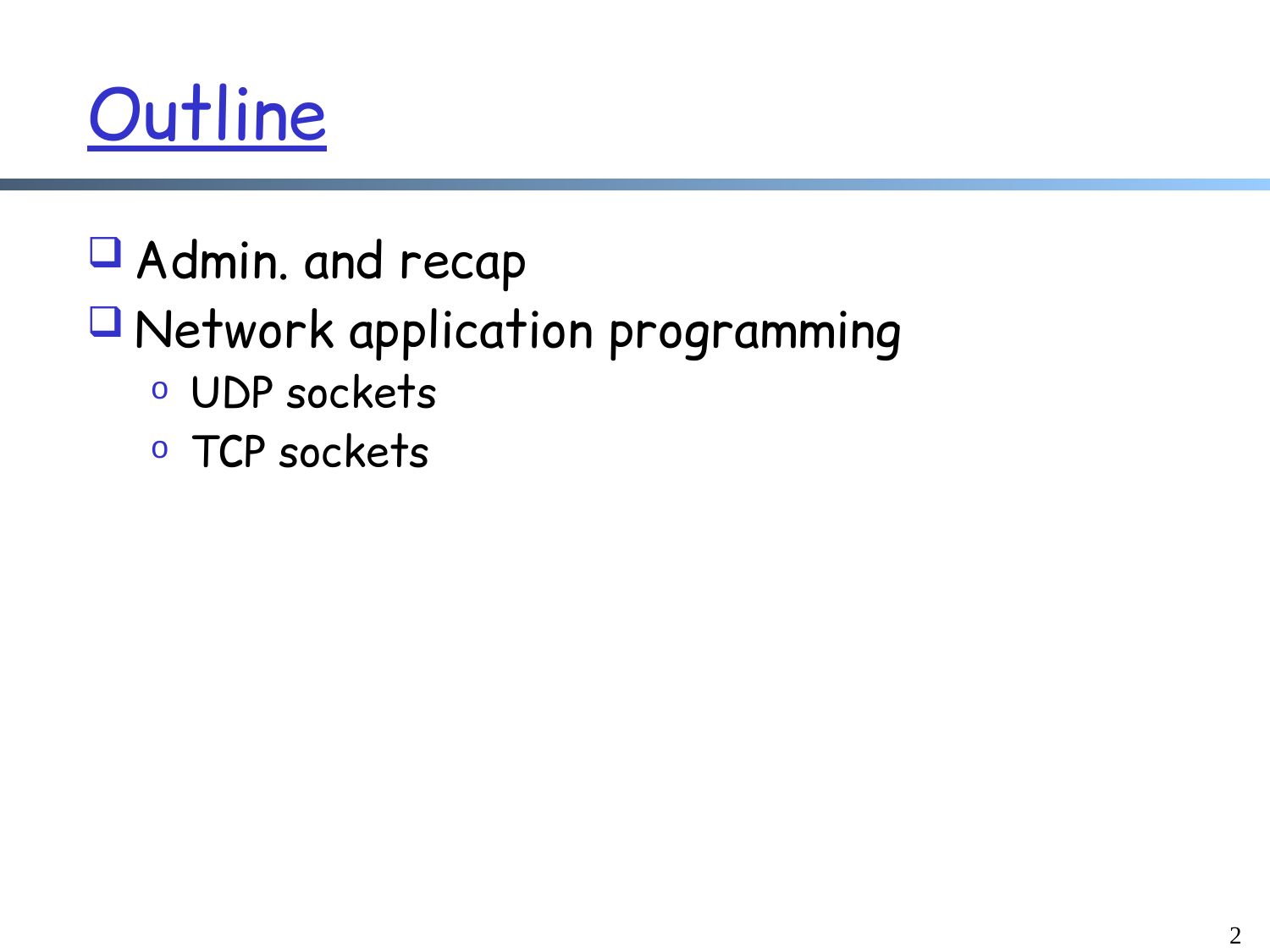

# Outline
Admin. and recap
Network application programming
UDP sockets
TCP sockets

2